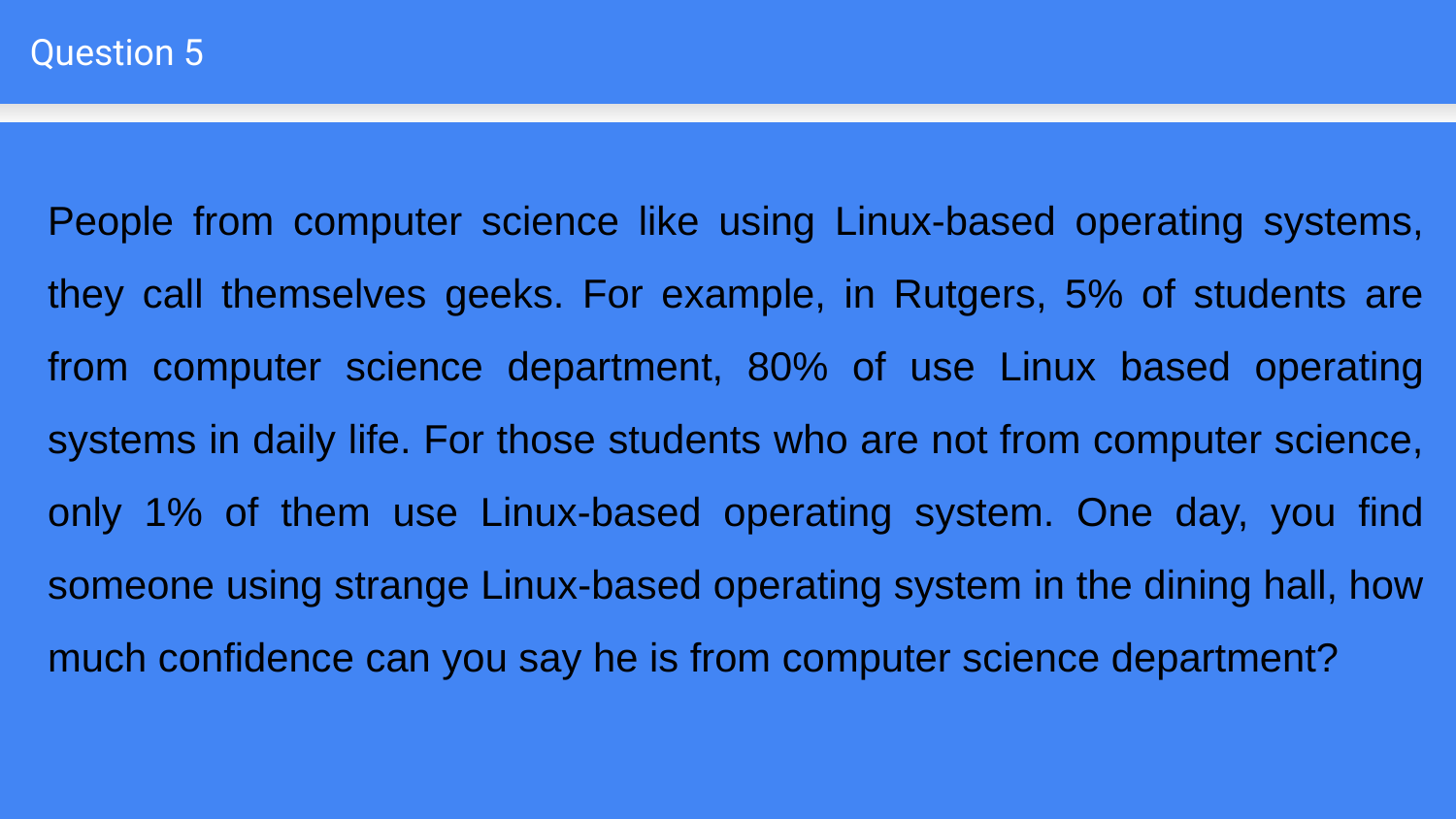

Question 5
People from computer science like using Linux-based operating systems, they call themselves geeks. For example, in Rutgers, 5% of students are from computer science department, 80% of use Linux based operating systems in daily life. For those students who are not from computer science, only 1% of them use Linux-based operating system. One day, you find someone using strange Linux-based operating system in the dining hall, how much confidence can you say he is from computer science department?